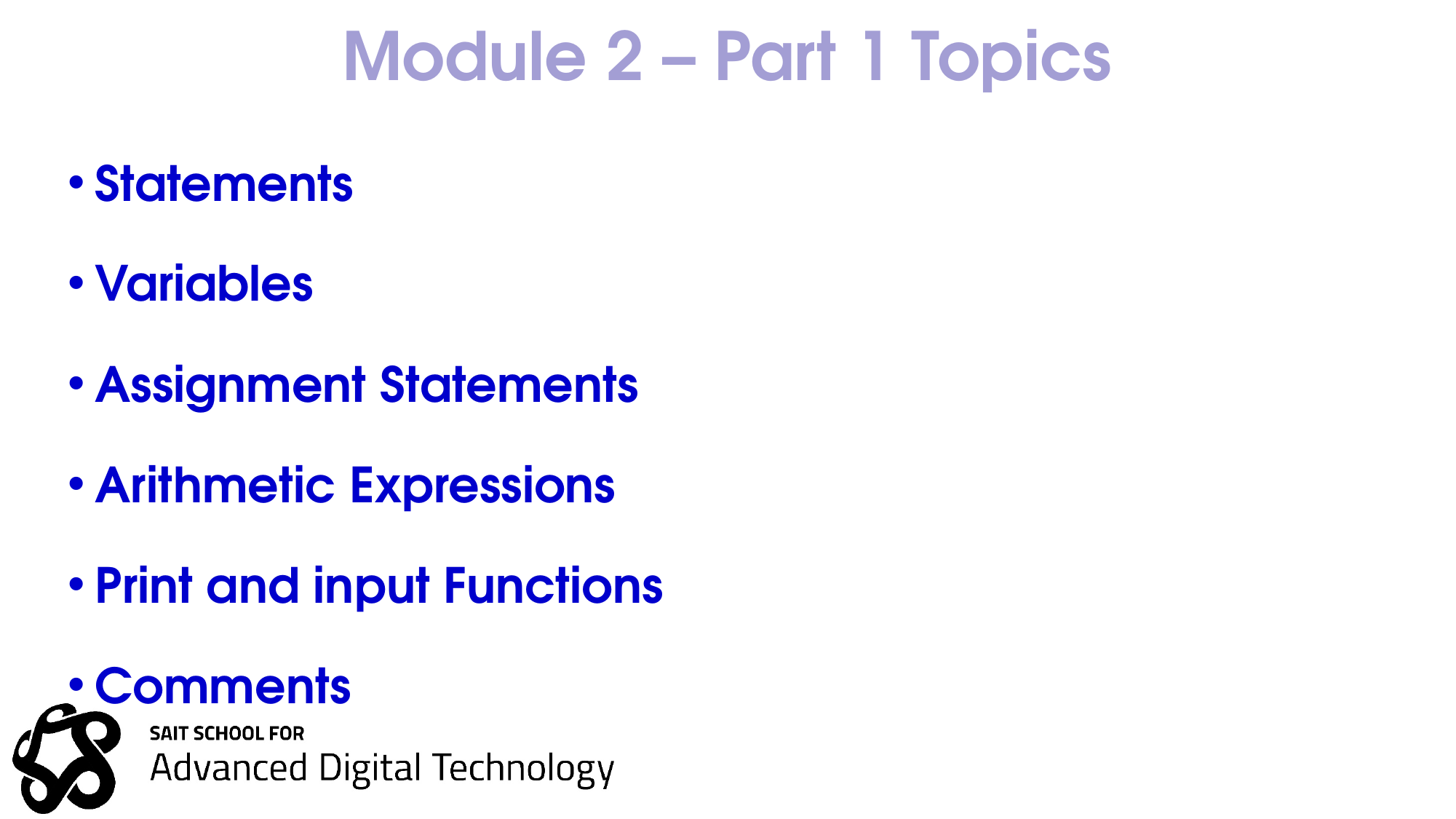

# Module 2 – Part 1 Topics
Statements
Variables
Assignment Statements
Arithmetic Expressions
Print and input Functions
Comments